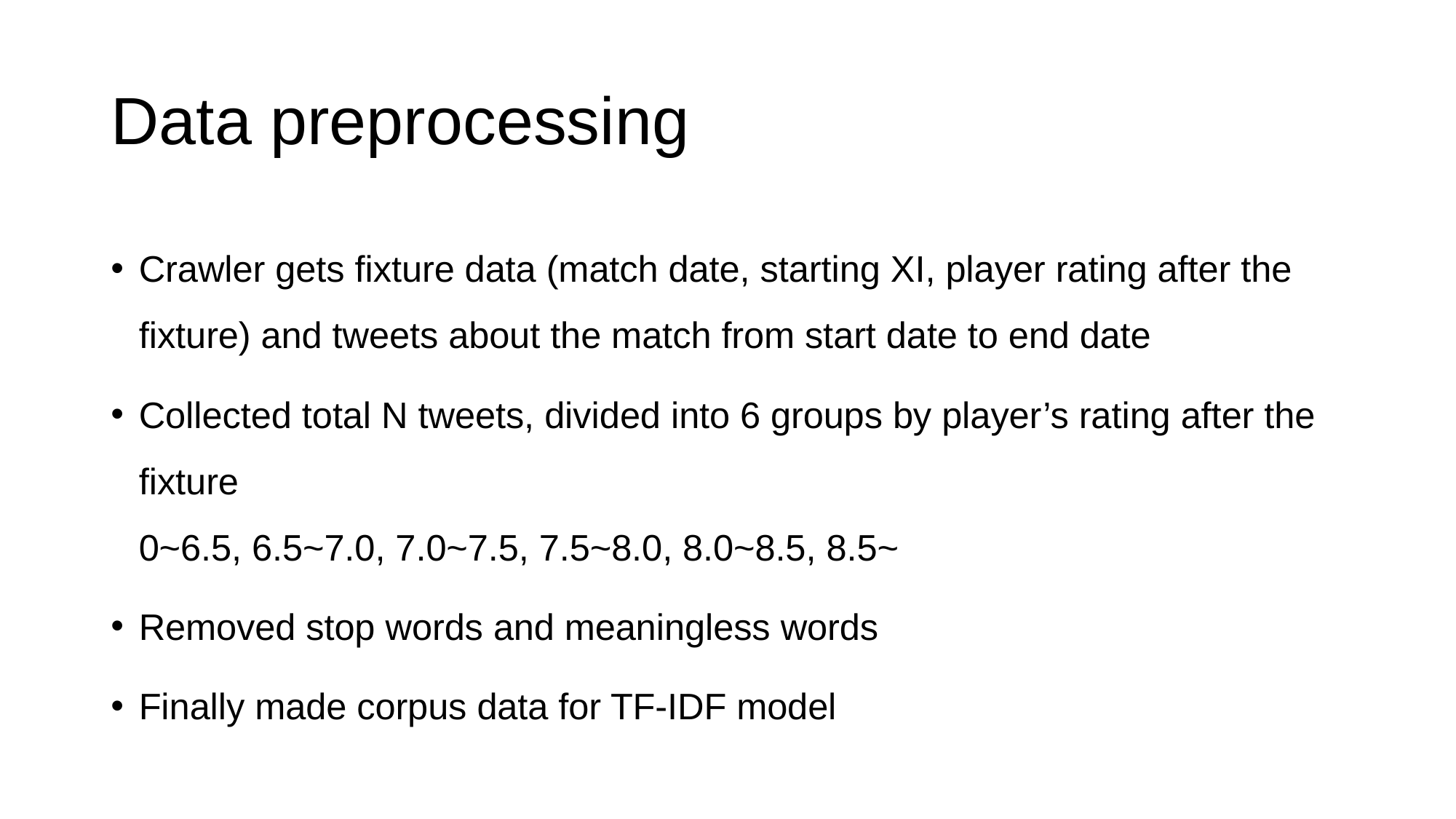

# Data preprocessing
Crawler gets fixture data (match date, starting XI, player rating after the fixture) and tweets about the match from start date to end date
Collected total N tweets, divided into 6 groups by player’s rating after the fixture
0~6.5, 6.5~7.0, 7.0~7.5, 7.5~8.0, 8.0~8.5, 8.5~
Removed stop words and meaningless words
Finally made corpus data for TF-IDF model